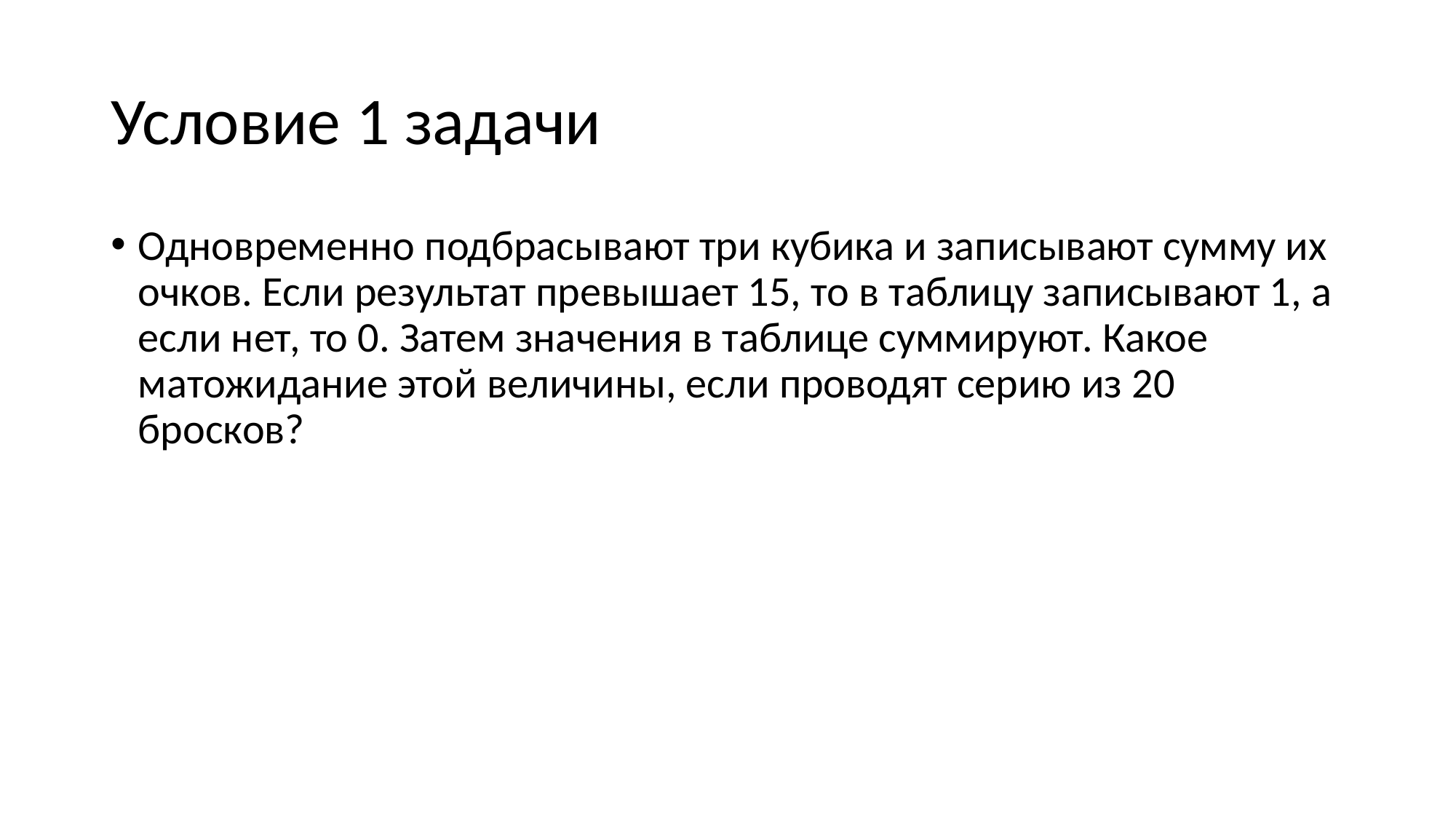

# Условие 1 задачи
Одновременно подбрасывают три кубика и записывают сумму их очков. Если результат превышает 15, то в таблицу записывают 1, а если нет, то 0. Затем значения в таблице суммируют. Какое матожидание этой величины, если проводят серию из 20 бросков?